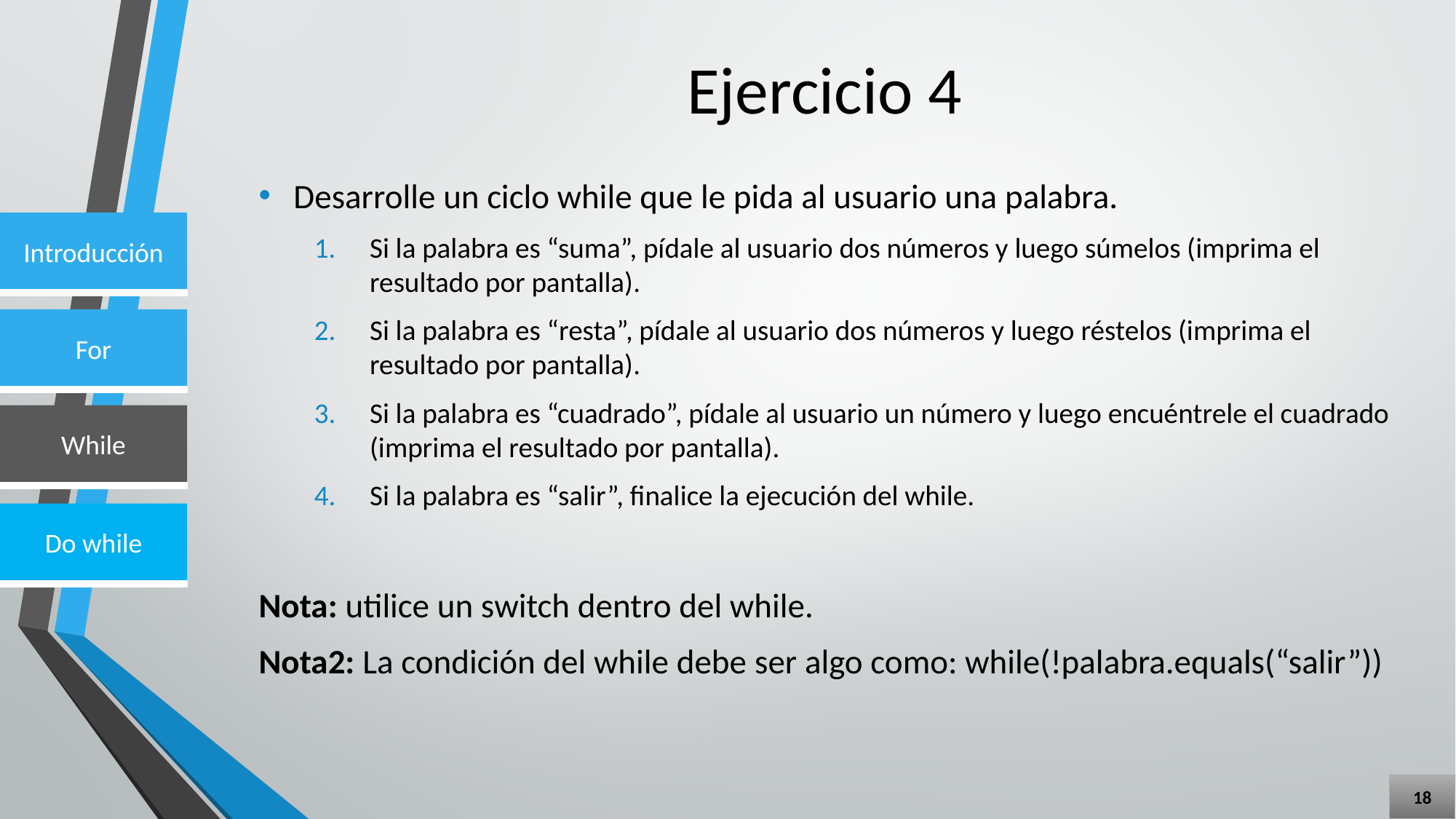

# Ejercicio 4
Desarrolle un ciclo while que le pida al usuario una palabra.
Si la palabra es “suma”, pídale al usuario dos números y luego súmelos (imprima el resultado por pantalla).
Si la palabra es “resta”, pídale al usuario dos números y luego réstelos (imprima el resultado por pantalla).
Si la palabra es “cuadrado”, pídale al usuario un número y luego encuéntrele el cuadrado (imprima el resultado por pantalla).
Si la palabra es “salir”, finalice la ejecución del while.

Nota: utilice un switch dentro del while.
Nota2: La condición del while debe ser algo como: while(!palabra.equals(“salir”))

18